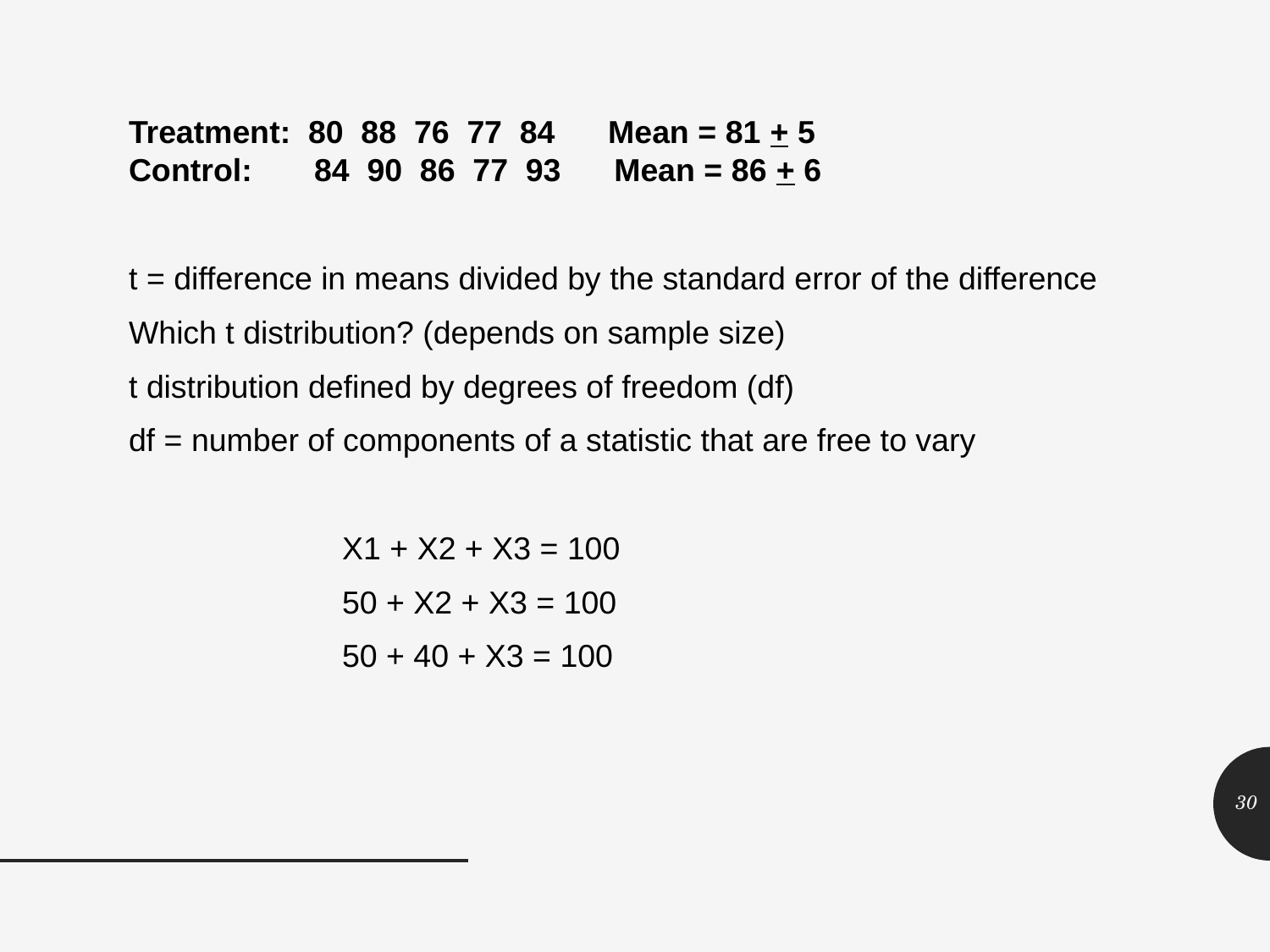

Treatment:  80  88  76  77  84      Mean = 81 + 5
Control:       84  90  86  77  93      Mean = 86 + 6

t = difference in means divided by the standard error of the difference
Which t distribution? (depends on sample size)
t distribution defined by degrees of freedom (df)
df = number of components of a statistic that are free to vary

                        X1 + X2 + X3 = 100
                        50 + X2 + X3 = 100
                        50 + 40 + X3 = 100

30